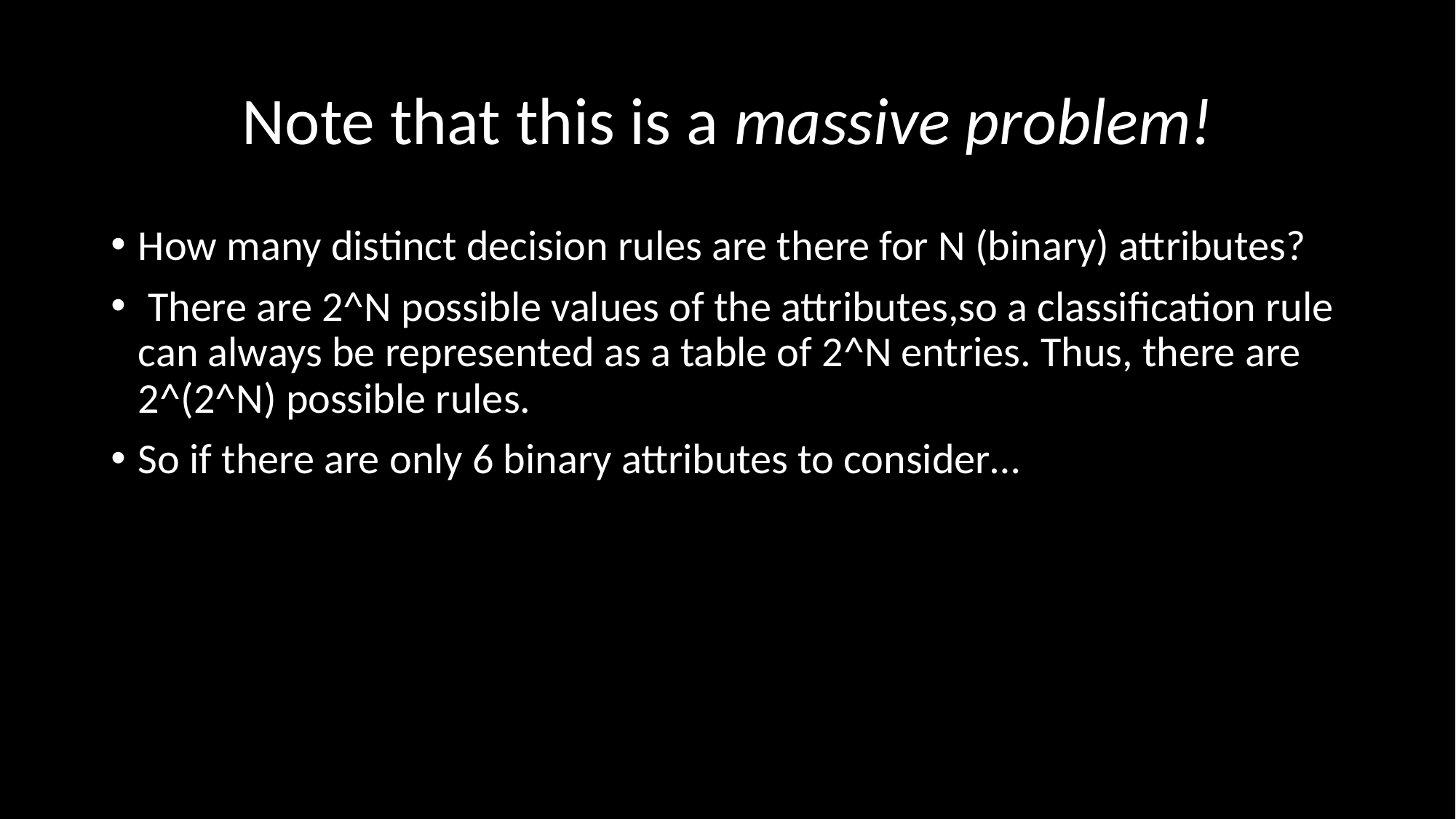

# Note that this is a massive problem!
How many distinct decision rules are there for N (binary) attributes?
 There are 2^N possible values of the attributes,so a classification rule can always be represented as a table of 2^N entries. Thus, there are 2^(2^N) possible rules.
So if there are only 6 binary attributes to consider…